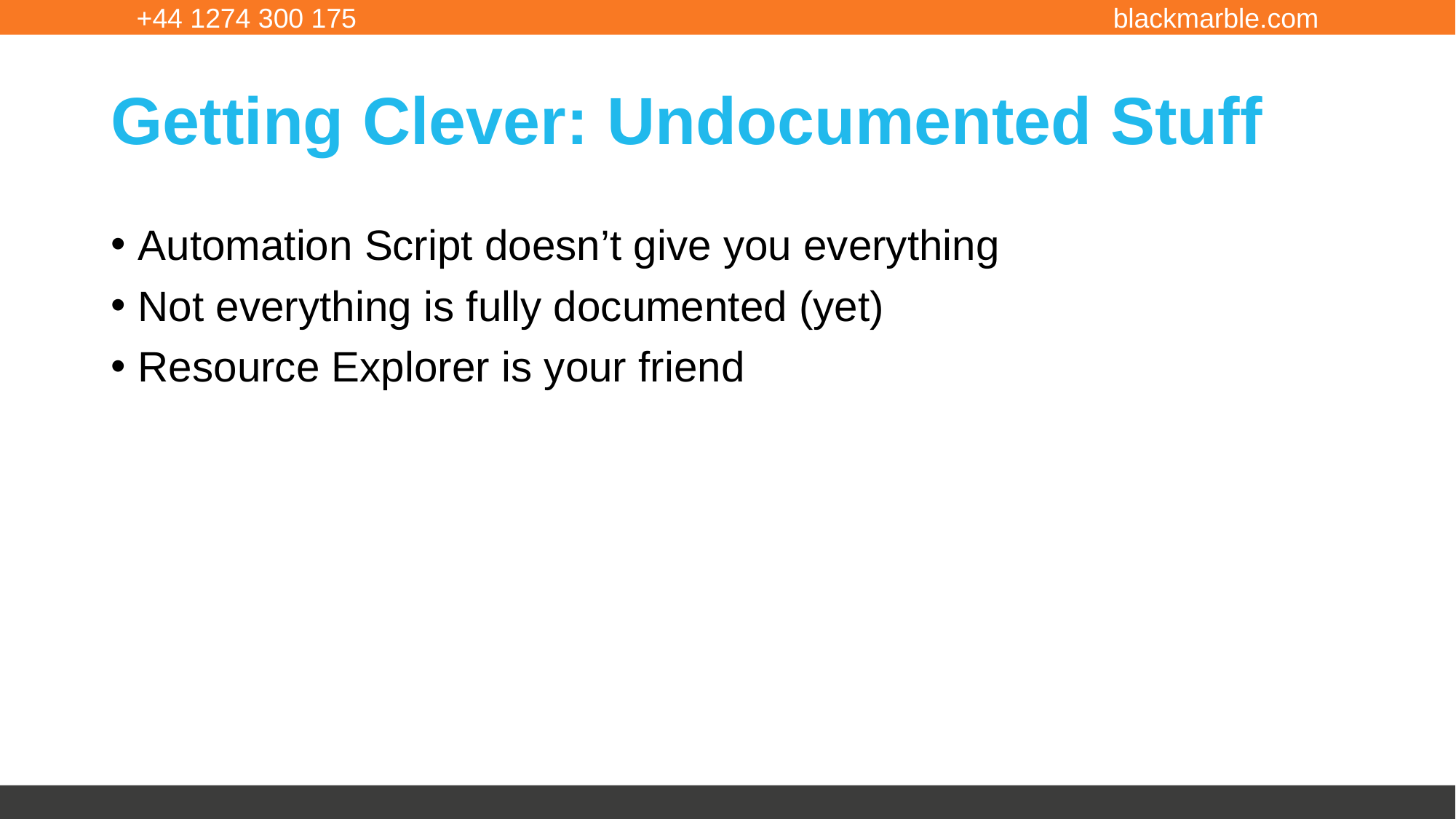

# Getting Clever: Undocumented Stuff
Automation Script doesn’t give you everything
Not everything is fully documented (yet)
Resource Explorer is your friend